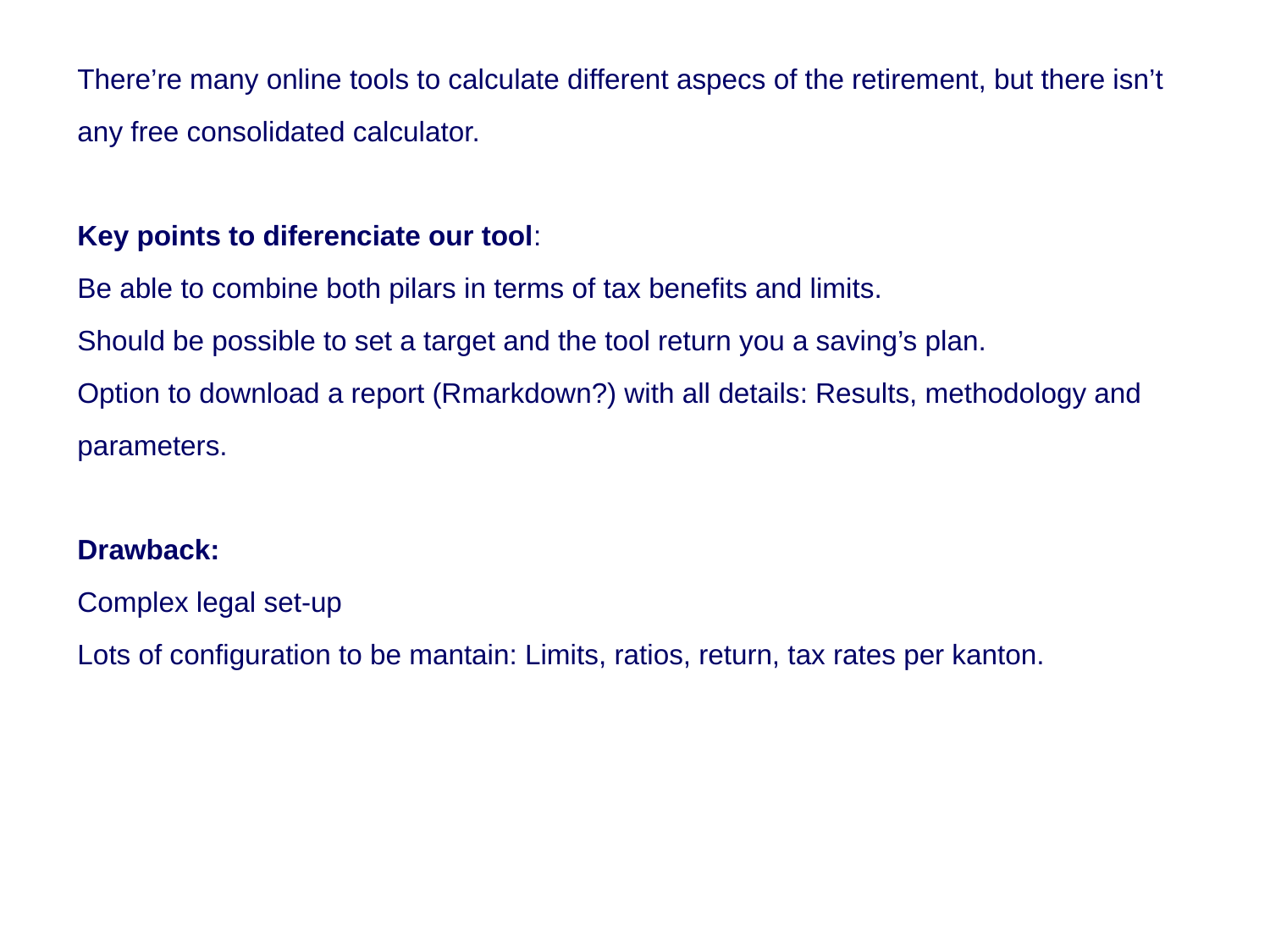

There’re many online tools to calculate different aspecs of the retirement, but there isn’t any free consolidated calculator.

Key points to diferenciate our tool:
Be able to combine both pilars in terms of tax benefits and limits.
Should be possible to set a target and the tool return you a saving’s plan.
Option to download a report (Rmarkdown?) with all details: Results, methodology and parameters.

Drawback:
Complex legal set-up
Lots of configuration to be mantain: Limits, ratios, return, tax rates per kanton.